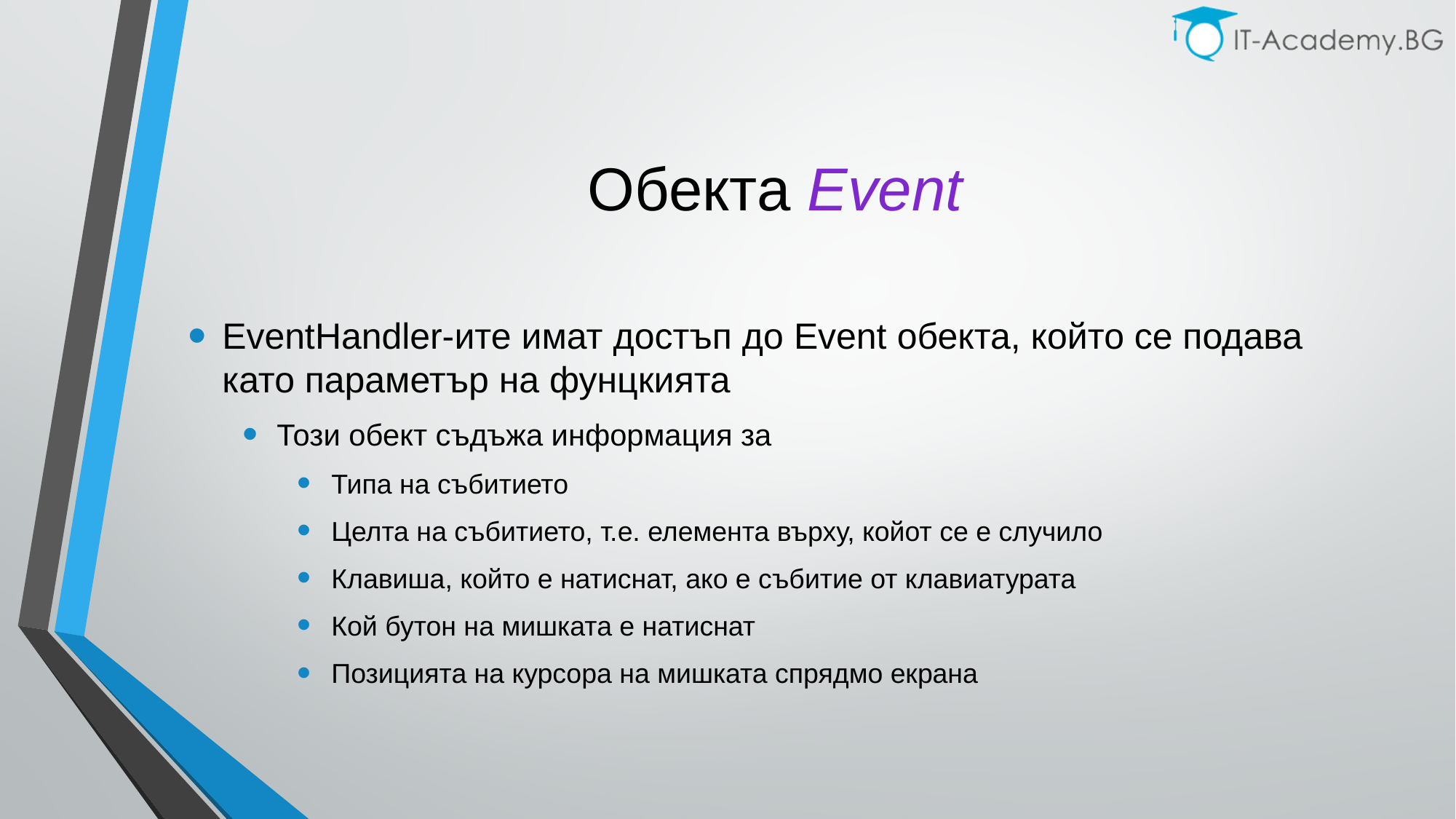

# Обекта Event
EventHandler-ите имат достъп до Event обекта, който се подава като параметър на фунцкията
Този обект съдъжа информация за
Типа на събитието
Целта на събитието, т.е. елемента върху, койот се е случило
Клавиша, който е натиснат, ако е събитие от клавиатурата
Кой бутон на мишката е натиснат
Позицията на курсора на мишката спрядмо екрана